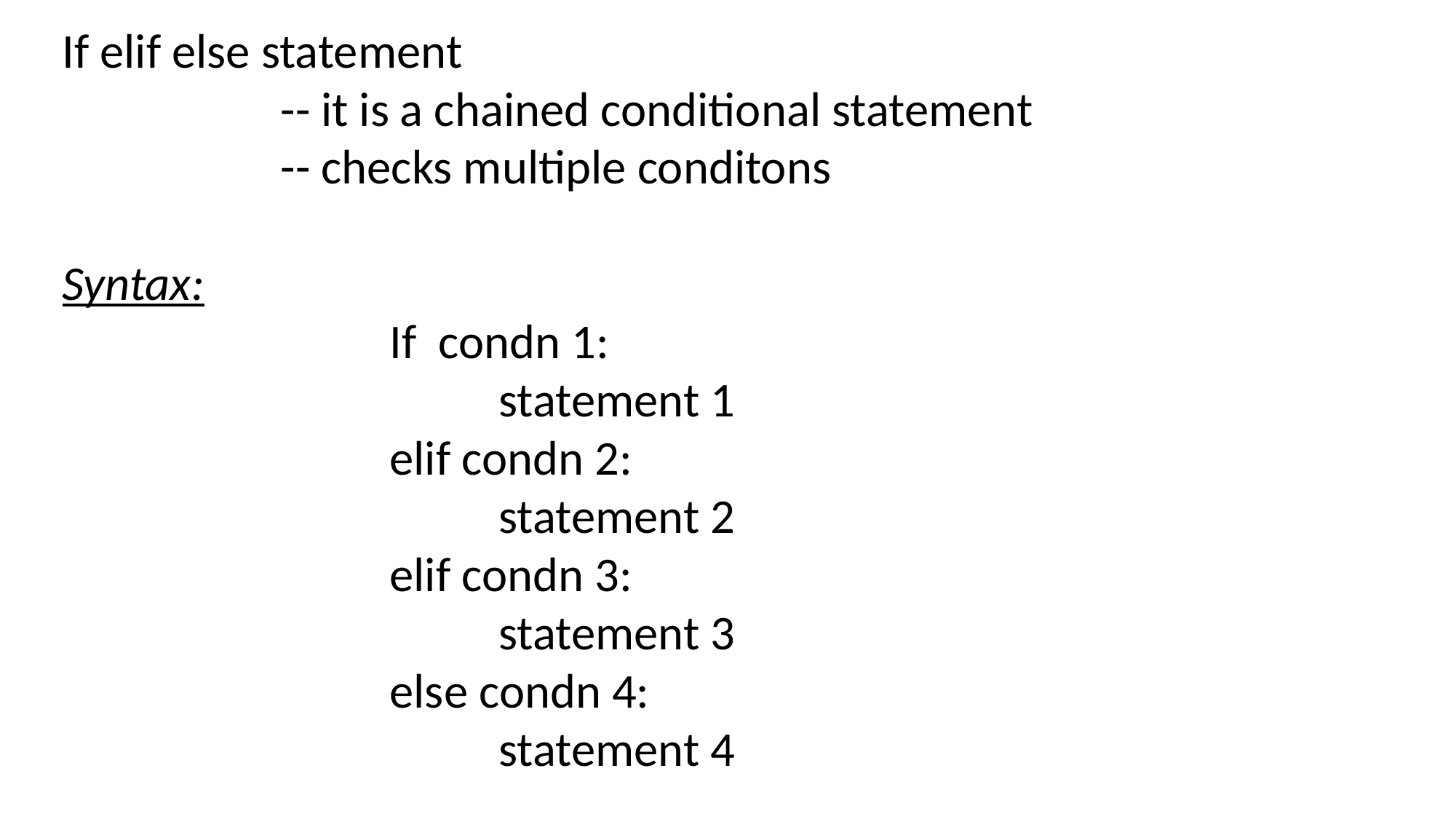

If elif else statement
		-- it is a chained conditional statement
		-- checks multiple conditons

Syntax:
			If  condn 1:
				statement 1
			elif condn 2:
				statement 2
			elif condn 3:
				statement 3
			else condn 4:
				statement 4